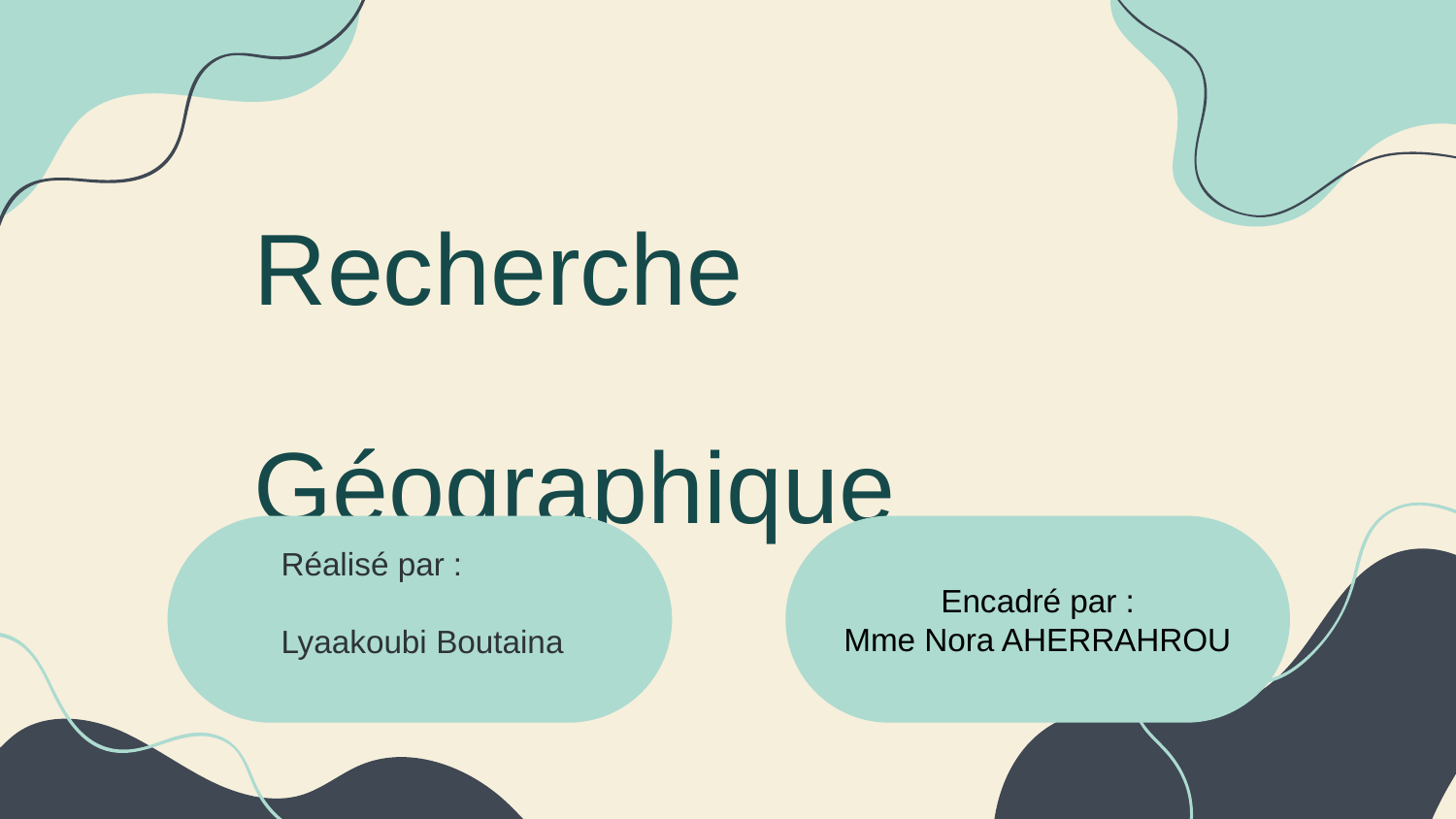

# Recherche Géographique

Encadré par :
Mme Nora AHERRAHROU
Réalisé par :

Lyaakoubi Boutaina